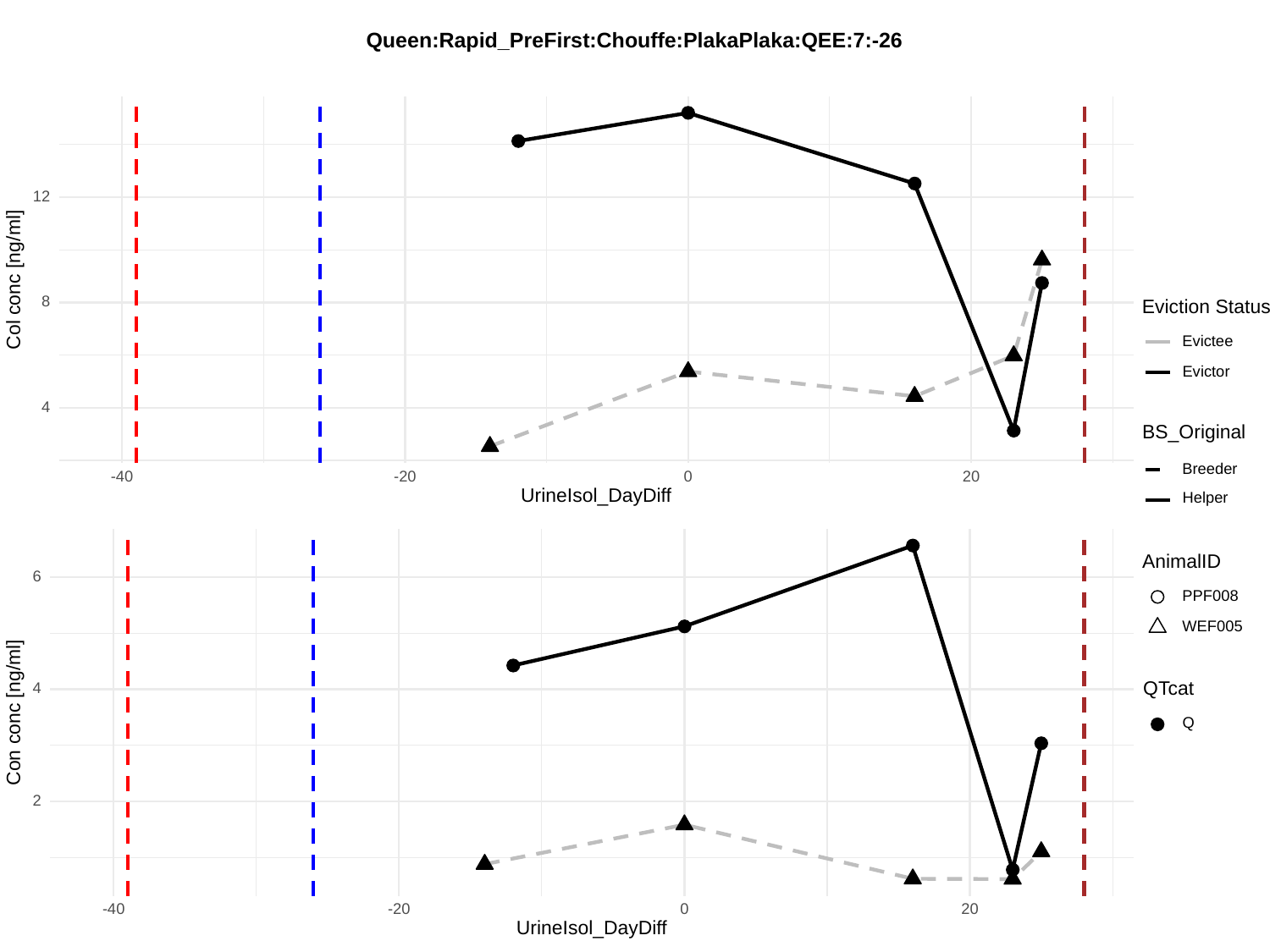

Queen:Rapid_PreFirst:Chouffe:PlakaPlaka:QEE:7:-26

12

Col conc [ng/ml]

8
Eviction Status

Evictee

Evictor

4

BS_Original

Breeder

-40
-20
0
20
UrineIsol_DayDiff
Helper

AnimalID
6

PPF008

WEF005

QTcat
4

Con conc [ng/ml]
Q

2

-40
-20
0
20
UrineIsol_DayDiff